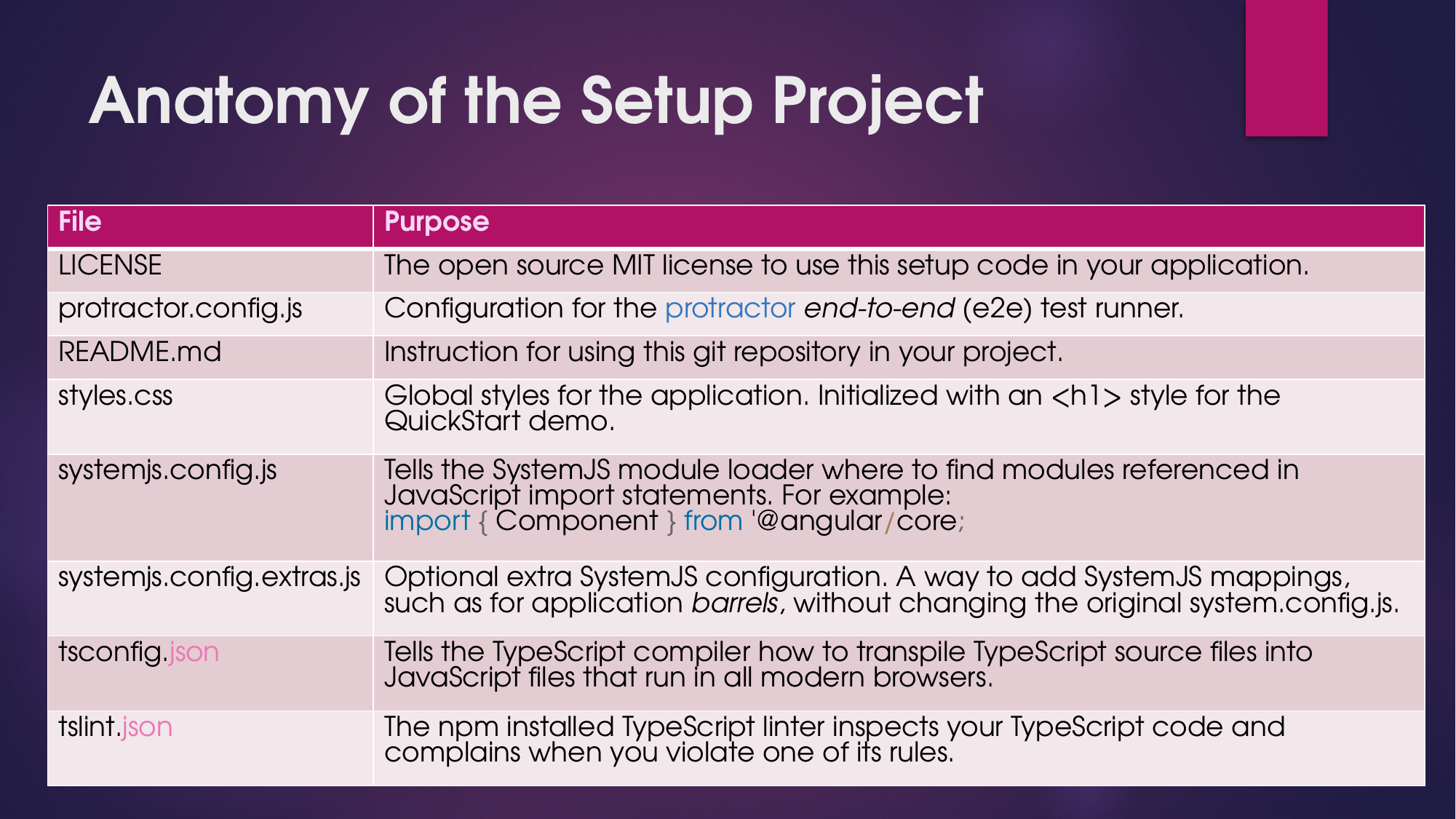

# Anatomy of the Setup Project
| File | Purpose |
| --- | --- |
| LICENSE | The open source MIT license to use this setup code in your application. |
| protractor.config.js | Configuration for the protractor end-to-end (e2e) test runner. |
| README.md | Instruction for using this git repository in your project. |
| styles.css | Global styles for the application. Initialized with an <h1> style for the QuickStart demo. |
| systemjs.config.js | Tells the SystemJS module loader where to find modules referenced in JavaScript import statements. For example: import { Component } from '@angular/core; |
| systemjs.config.extras.js | Optional extra SystemJS configuration. A way to add SystemJS mappings, such as for application barrels, without changing the original system.config.js. |
| tsconfig.json | Tells the TypeScript compiler how to transpile TypeScript source files into JavaScript files that run in all modern browsers. |
| tslint.json | The npm installed TypeScript linter inspects your TypeScript code and complains when you violate one of its rules. |